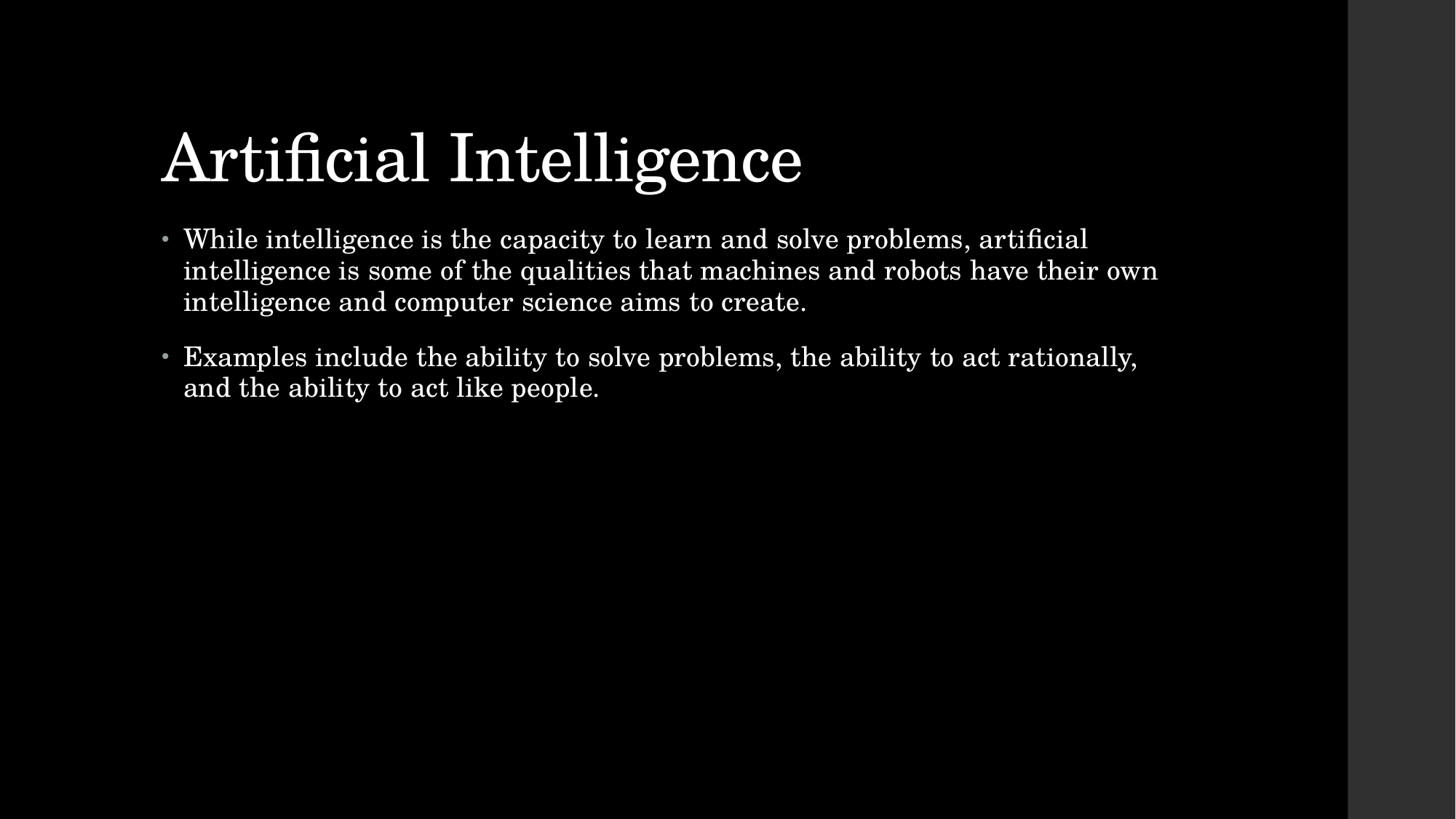

# Artificial Intelligence
While intelligence is the capacity to learn and solve problems, artificial intelligence is some of the qualities that machines and robots have their own intelligence and computer science aims to create.
Examples include the ability to solve problems, the ability to act rationally, and the ability to act like people.